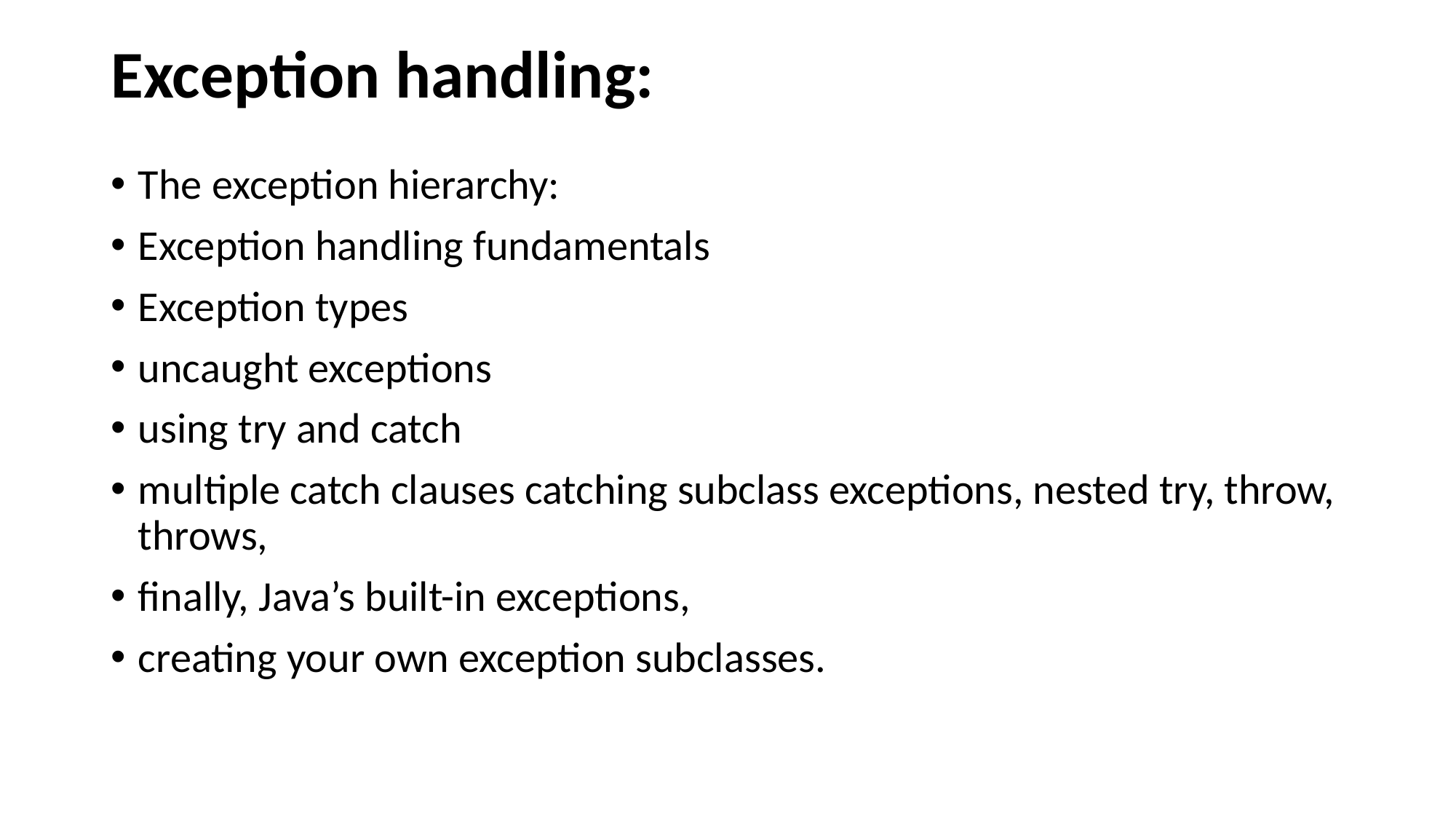

# Exception handling:
The exception hierarchy:
Exception handling fundamentals
Exception types
uncaught exceptions
using try and catch
multiple catch clauses catching subclass exceptions, nested try, throw, throws,
finally, Java’s built-in exceptions,
creating your own exception subclasses.